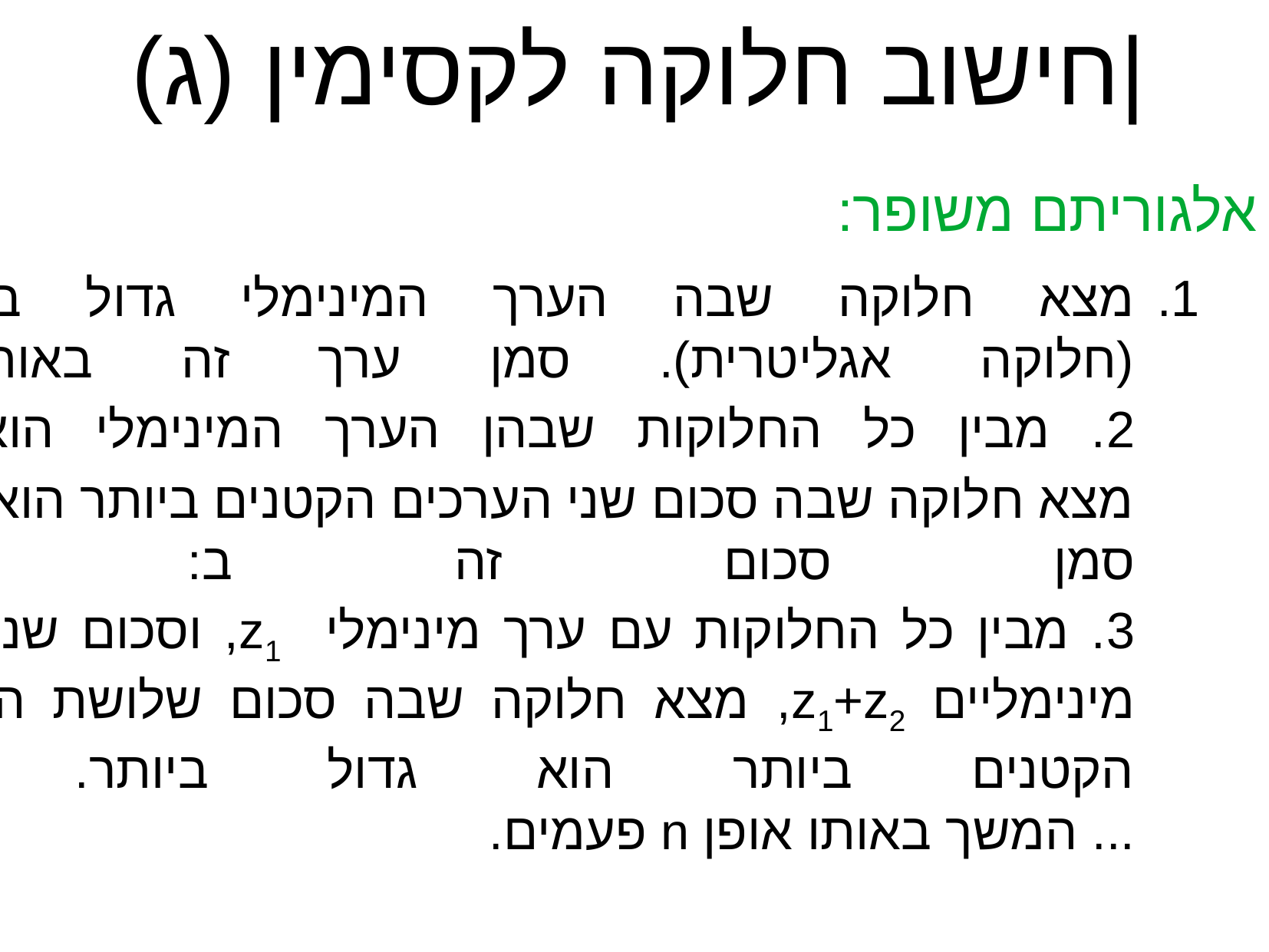

|חישוב חלוקה לקסימין (ג)
אלגוריתם משופר:
מצא חלוקה שבה הערך המינימלי גדול ביותר
(חלוקה אגליטרית). סמן ערך זה באות z1.
2. מבין כל החלוקות שבהן הערך המינימלי הוא z1,
מצא חלוקה שבה סכום שני הערכים הקטנים ביותר הוא הגדול
סמן סכום זה ב: z1+z2.
3. מבין כל החלוקות עם ערך מינימלי  z1, וסכום שני ערכים
מינימליים z1+z2, מצא חלוקה שבה סכום שלושת הערכים
הקטנים ביותר הוא גדול ביותר.
... המשך באותו אופן n פעמים.